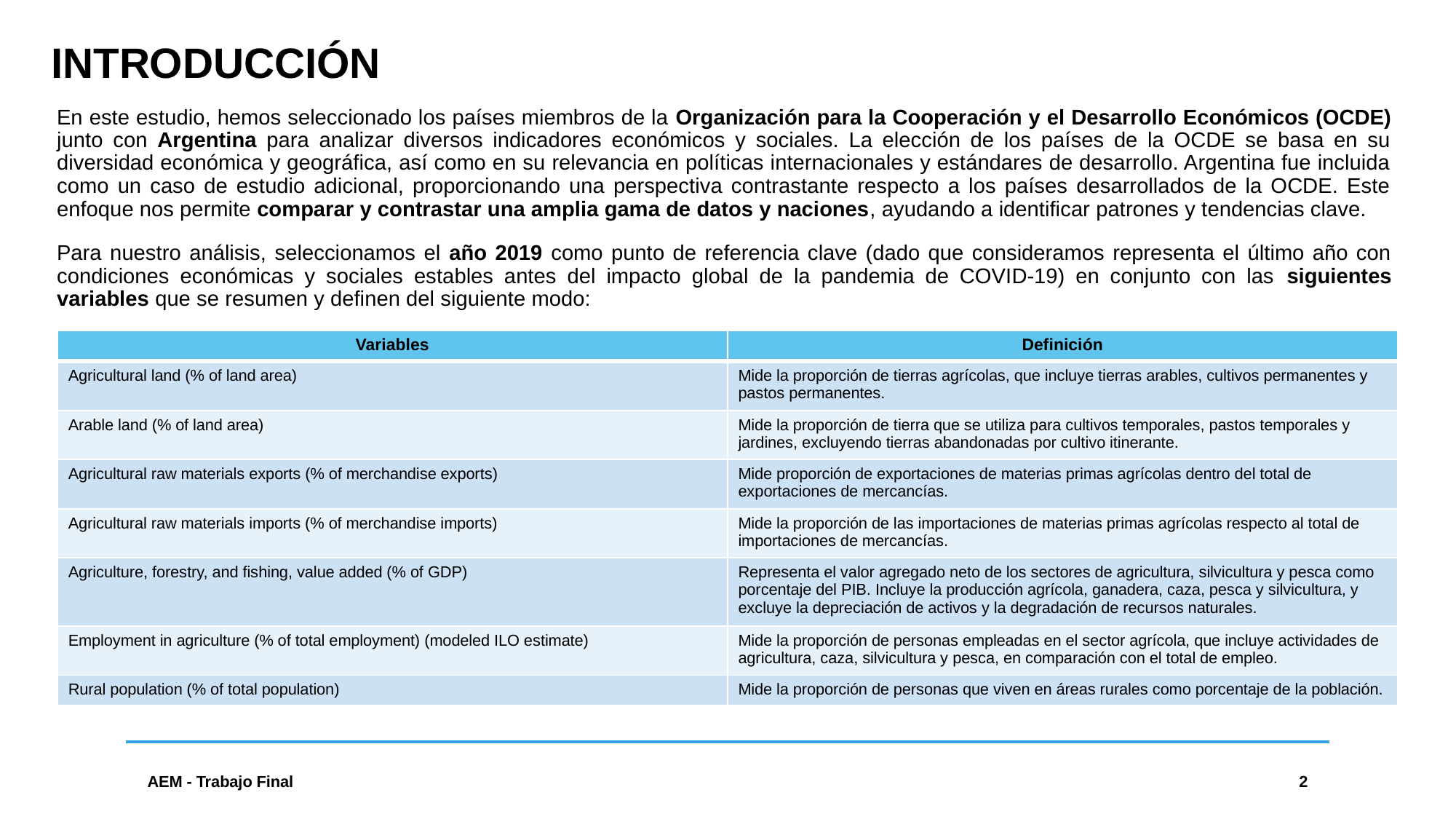

INTRODUCCIÓN
En este estudio, hemos seleccionado los países miembros de la Organización para la Cooperación y el Desarrollo Económicos (OCDE) junto con Argentina para analizar diversos indicadores económicos y sociales. La elección de los países de la OCDE se basa en su diversidad económica y geográfica, así como en su relevancia en políticas internacionales y estándares de desarrollo. Argentina fue incluida como un caso de estudio adicional, proporcionando una perspectiva contrastante respecto a los países desarrollados de la OCDE. Este enfoque nos permite comparar y contrastar una amplia gama de datos y naciones, ayudando a identificar patrones y tendencias clave.
Para nuestro análisis, seleccionamos el año 2019 como punto de referencia clave (dado que consideramos representa el último año con condiciones económicas y sociales estables antes del impacto global de la pandemia de COVID-19) en conjunto con las siguientes variables que se resumen y definen del siguiente modo:
| Variables | Definición |
| --- | --- |
| Agricultural land (% of land area) | Mide la proporción de tierras agrícolas, que incluye tierras arables, cultivos permanentes y pastos permanentes. |
| Arable land (% of land area) | Mide la proporción de tierra que se utiliza para cultivos temporales, pastos temporales y jardines, excluyendo tierras abandonadas por cultivo itinerante. |
| Agricultural raw materials exports (% of merchandise exports) | Mide proporción de exportaciones de materias primas agrícolas dentro del total de exportaciones de mercancías. |
| Agricultural raw materials imports (% of merchandise imports) | Mide la proporción de las importaciones de materias primas agrícolas respecto al total de importaciones de mercancías. |
| Agriculture, forestry, and fishing, value added (% of GDP) | Representa el valor agregado neto de los sectores de agricultura, silvicultura y pesca como porcentaje del PIB. Incluye la producción agrícola, ganadera, caza, pesca y silvicultura, y excluye la depreciación de activos y la degradación de recursos naturales. |
| Employment in agriculture (% of total employment) (modeled ILO estimate) | Mide la proporción de personas empleadas en el sector agrícola, que incluye actividades de agricultura, caza, silvicultura y pesca, en comparación con el total de empleo. |
| Rural population (% of total population) | Mide la proporción de personas que viven en áreas rurales como porcentaje de la población. |
AEM - Trabajo Final
2